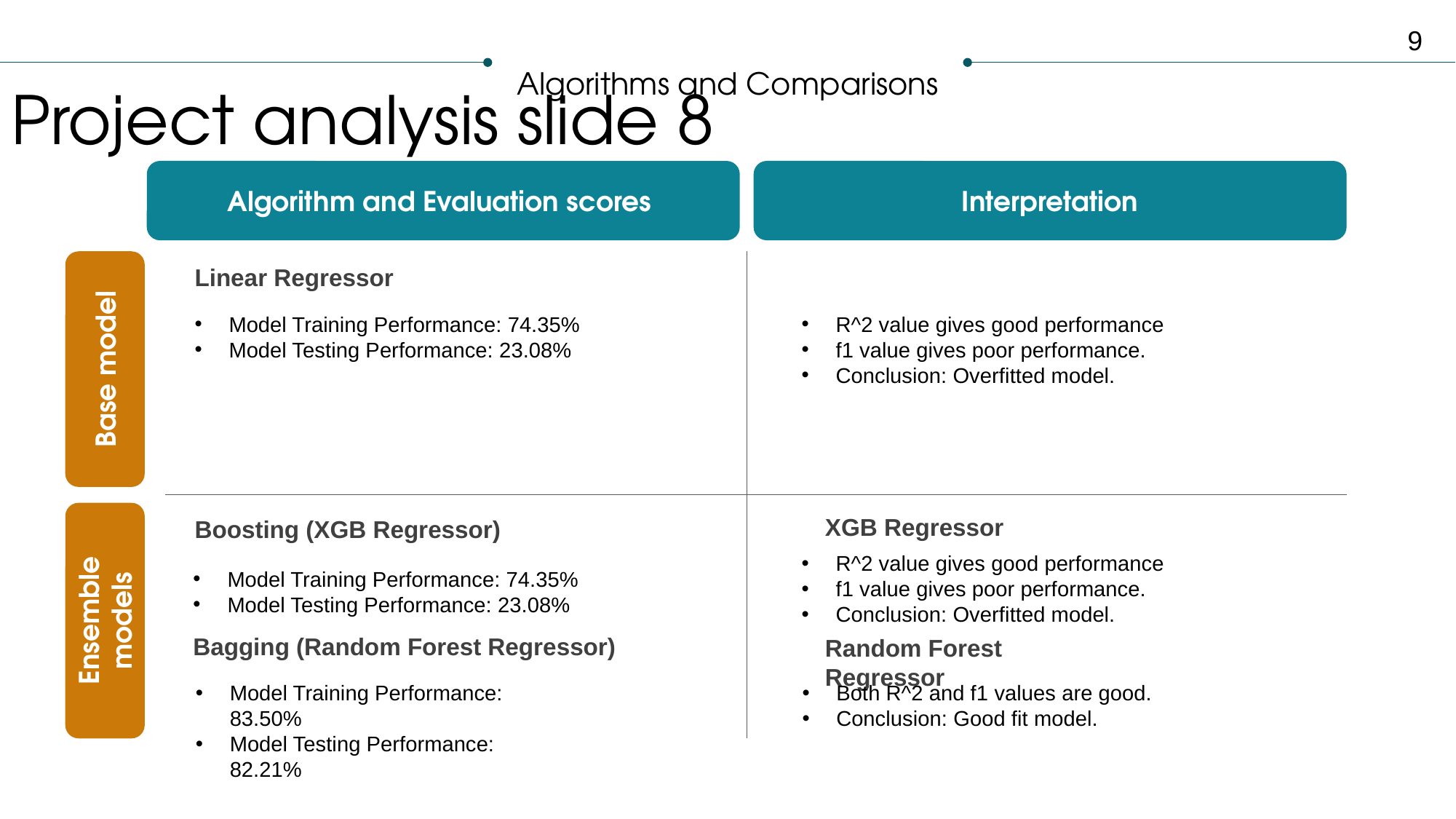

9
Project analysis slide 8
Algorithms and Comparisons
Algorithm and Evaluation scores
Interpretation
Linear Regressor
Model Training Performance: 74.35%
Model Testing Performance: 23.08%
R^2 value gives good performance
f1 value gives poor performance.
Conclusion: Overfitted model.
Base model
XGB Regressor

Boosting (XGB Regressor)
R^2 value gives good performance
f1 value gives poor performance.
Conclusion: Overfitted model.
Model Training Performance: 74.35%
Model Testing Performance: 23.08%
Ensemble models
Random Forest Regressor
Bagging (Random Forest Regressor)
Model Training Performance: 83.50%
Model Testing Performance: 82.21%

Both R^2 and f1 values are good.
Conclusion: Good fit model.